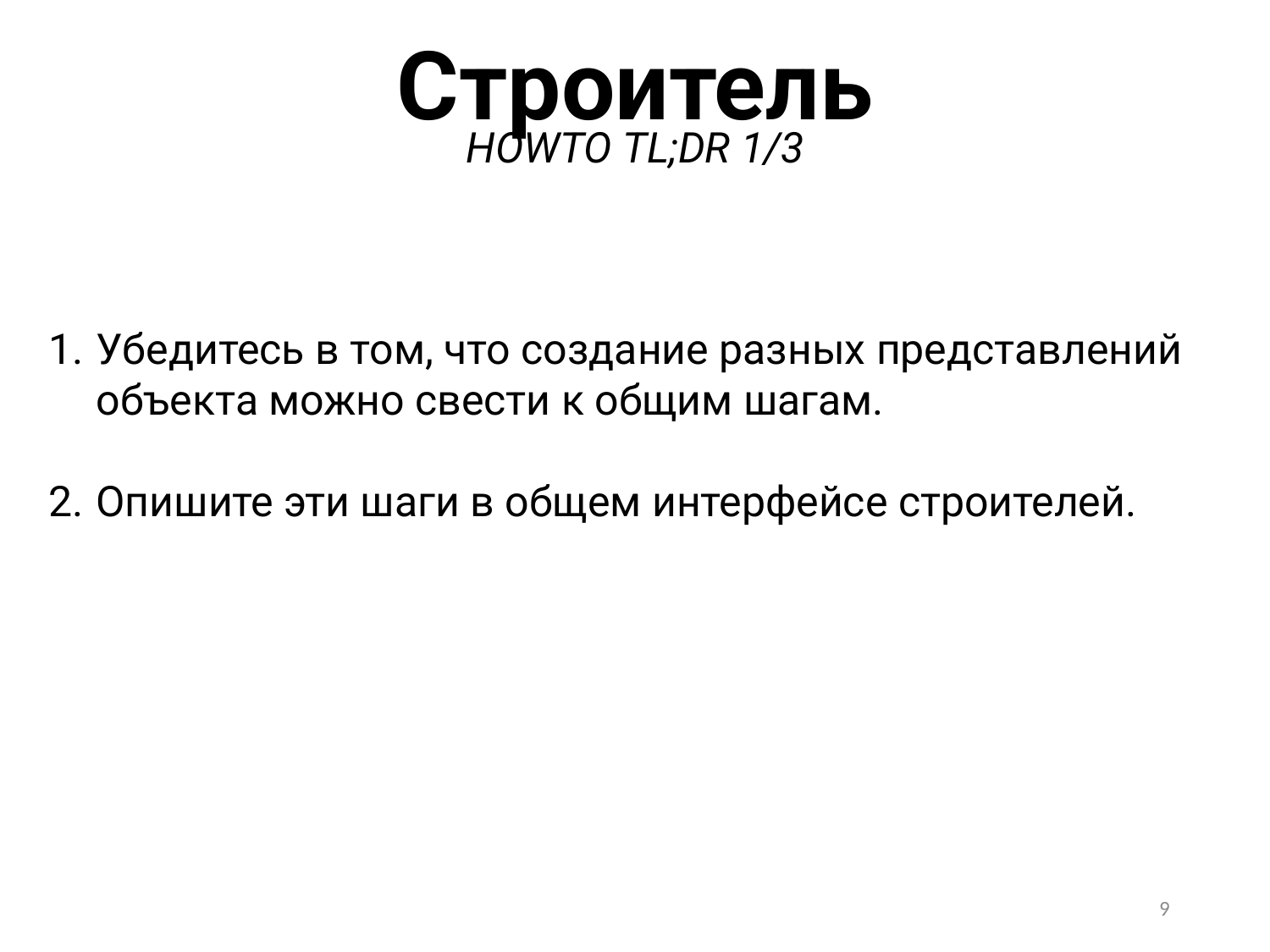

Строитель
HOWTO TL;DR 1/3
Убедитесь в том, что создание разных представлений объекта можно свести к общим шагам.

Опишите эти шаги в общем интерфейсе строителей.
9